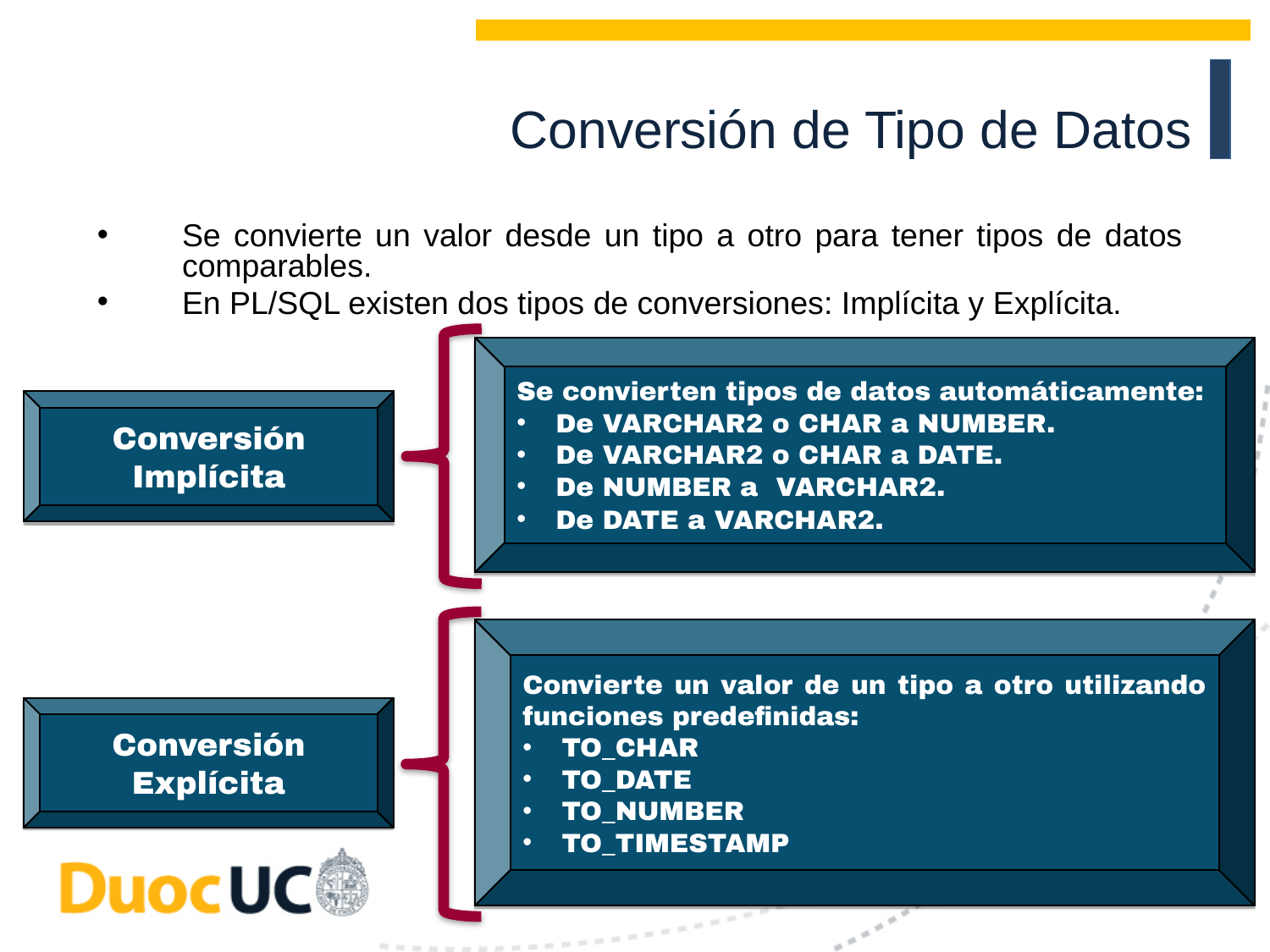

Conversión de Tipo de Datos
Se convierte un valor desde un tipo a otro para tener tipos de datos comparables.
En PL/SQL existen dos tipos de conversiones: Implícita y Explícita.

Se convierten tipos de datos automáticamente:
 De VARCHAR2 o CHAR a NUMBER.
 De VARCHAR2 o CHAR a DATE.
 De NUMBER a  VARCHAR2.
 De DATE a VARCHAR2.
Conversión
Implícita

Convierte un valor de un tipo a otro utilizando funciones predefinidas:
 TO_CHAR
 TO_DATE
 TO_NUMBER
 TO_TIMESTAMP
Conversión
Explícita